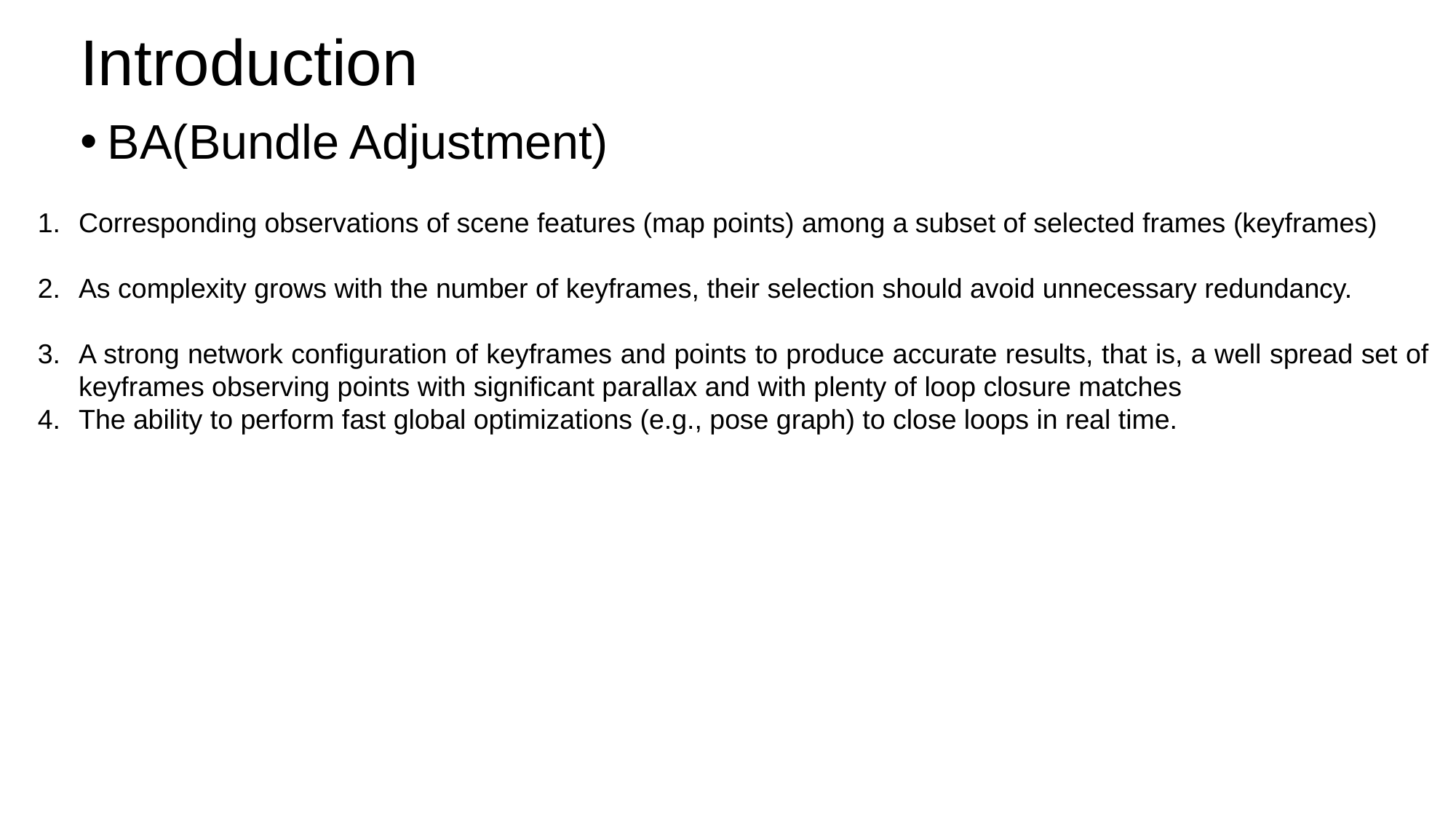

# Introduction
BA(Bundle Adjustment)

Corresponding observations of scene features (map points) among a subset of selected frames (keyframes)

As complexity grows with the number of keyframes, their selection should avoid unnecessary redundancy.

A strong network configuration of keyframes and points to produce accurate results, that is, a well spread set of keyframes observing points with significant parallax and with plenty of loop closure matches
The ability to perform fast global optimizations (e.g., pose graph) to close loops in real time.